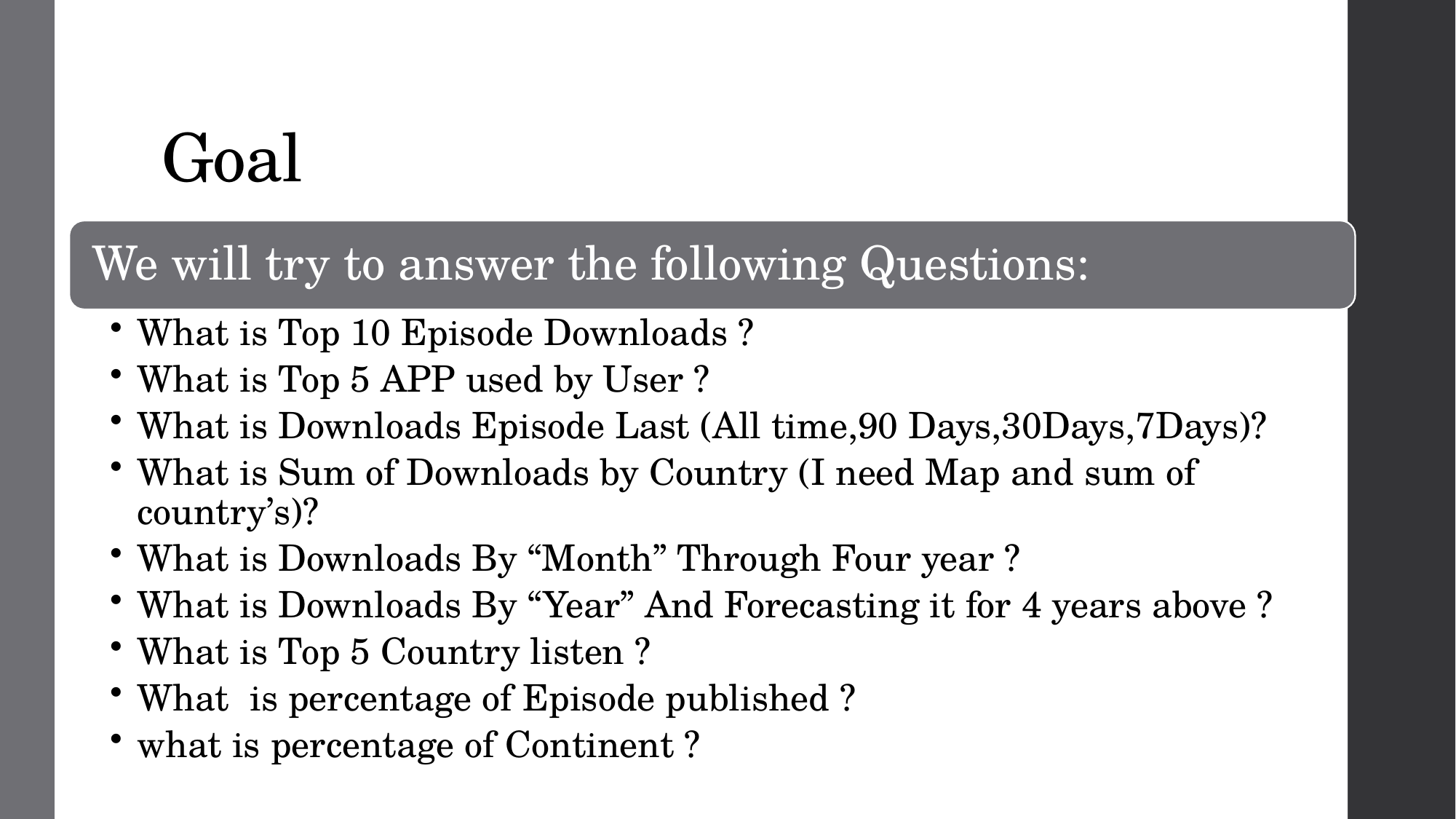

# Goal
We will try to answer the following Questions:
What is Top 10 Episode Downloads ?
What is Top 5 APP used by User ?
What is Downloads Episode Last (All time,90 Days,30Days,7Days)?
What is Sum of Downloads by Country (I need Map and sum of country’s)?
What is Downloads By “Month” Through Four year ?
What is Downloads By “Year” And Forecasting it for 4 years above ?
What is Top 5 Country listen ?
What  is percentage of Episode published ?
what is percentage of Continent ?